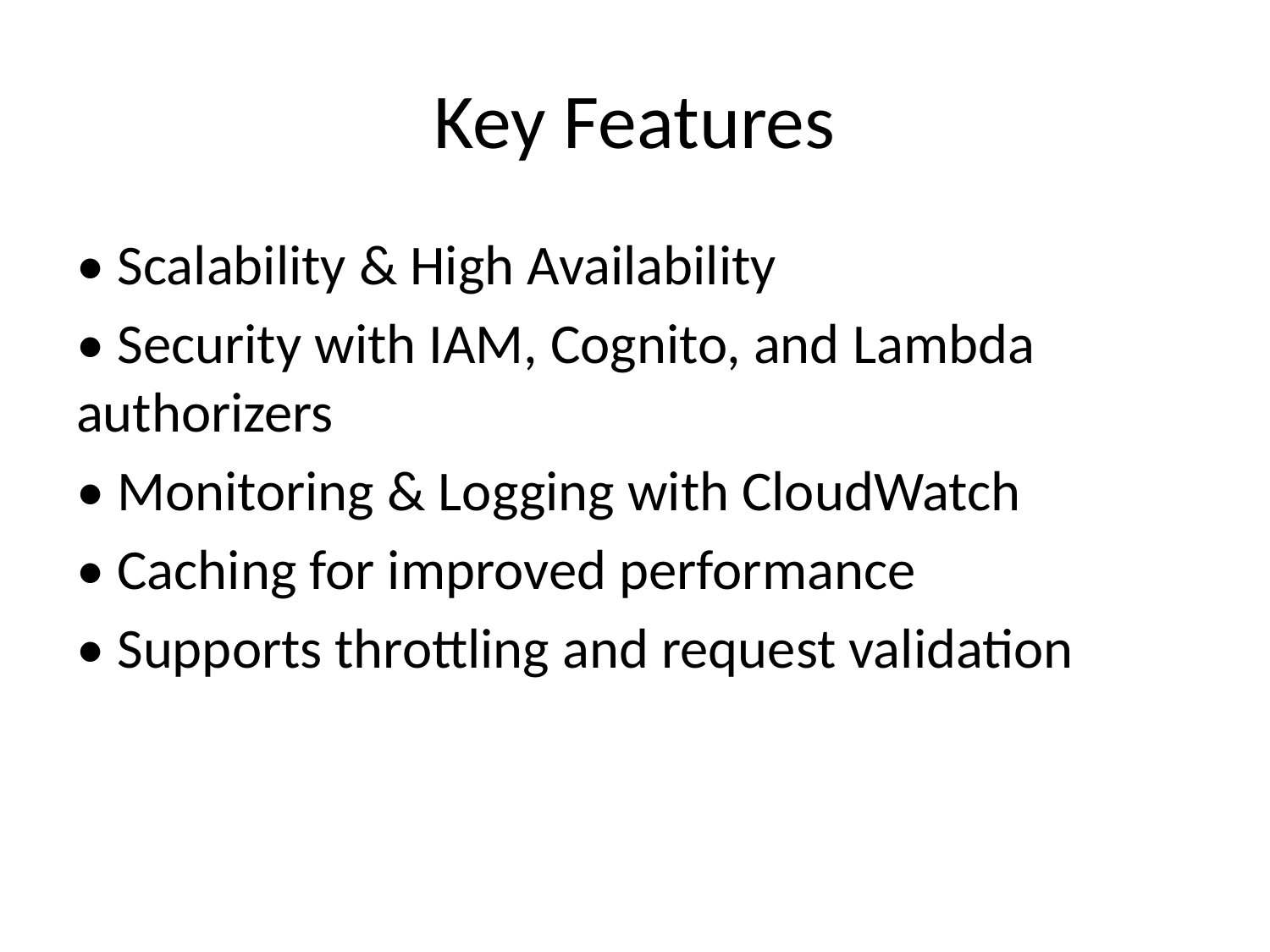

# Key Features
• Scalability & High Availability
• Security with IAM, Cognito, and Lambda authorizers
• Monitoring & Logging with CloudWatch
• Caching for improved performance
• Supports throttling and request validation